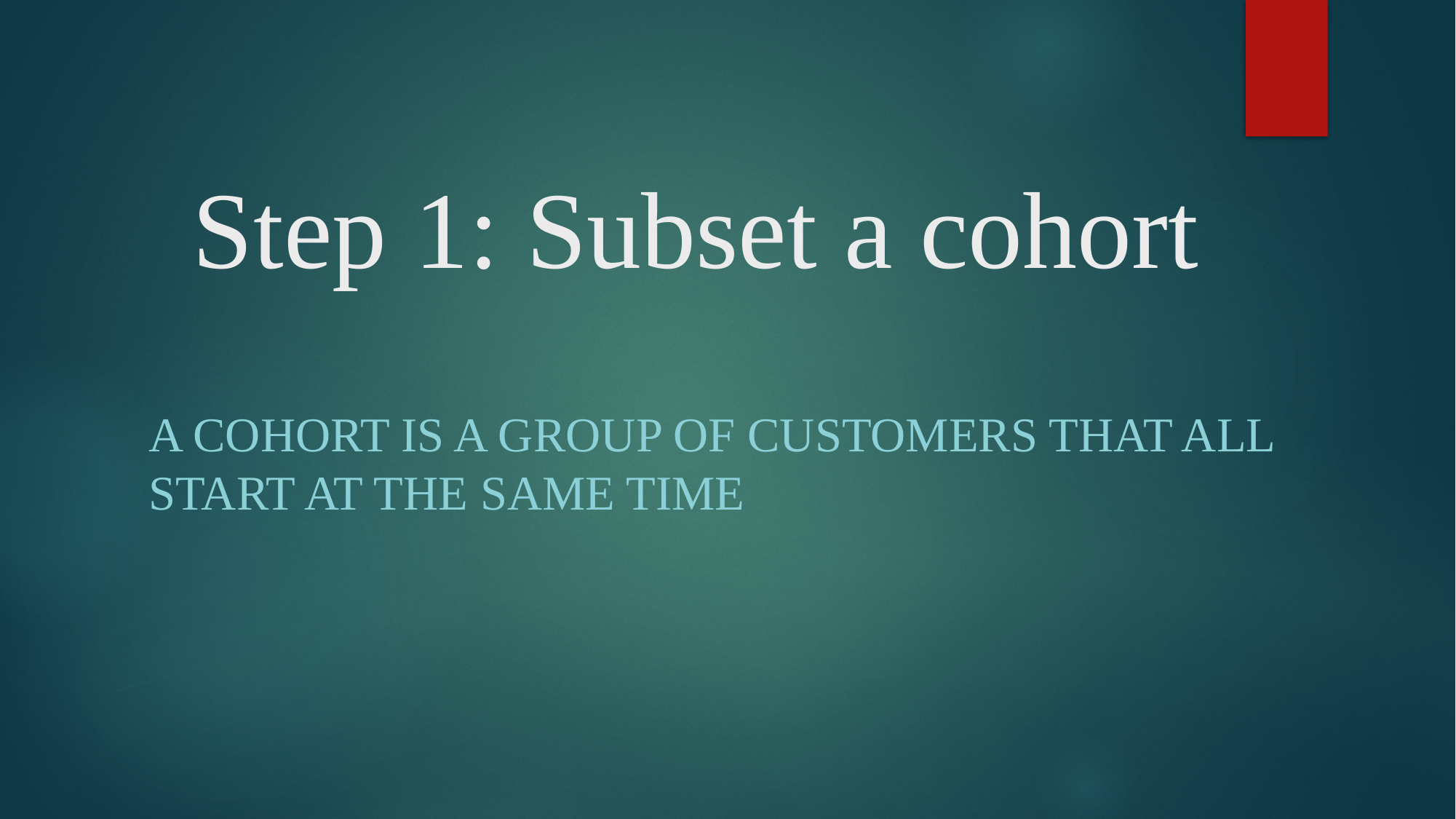

# Step 1: Subset a cohort
A cohort is a group of customers that all start at the same time